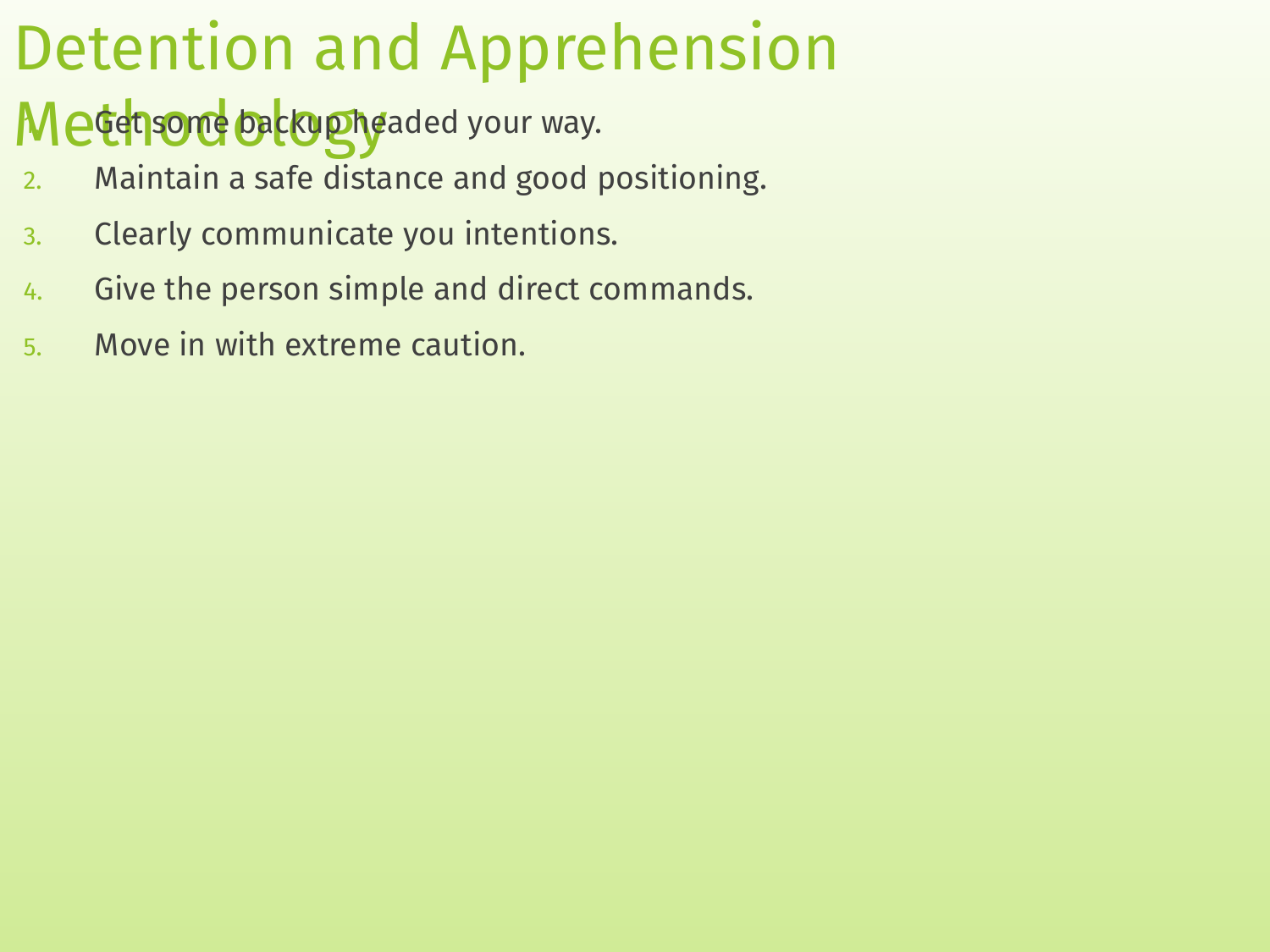

# Detention and Apprehension Methodology
Get some backup headed your way.
Maintain a safe distance and good positioning.
Clearly communicate you intentions.
Give the person simple and direct commands.
Move in with extreme caution.
9